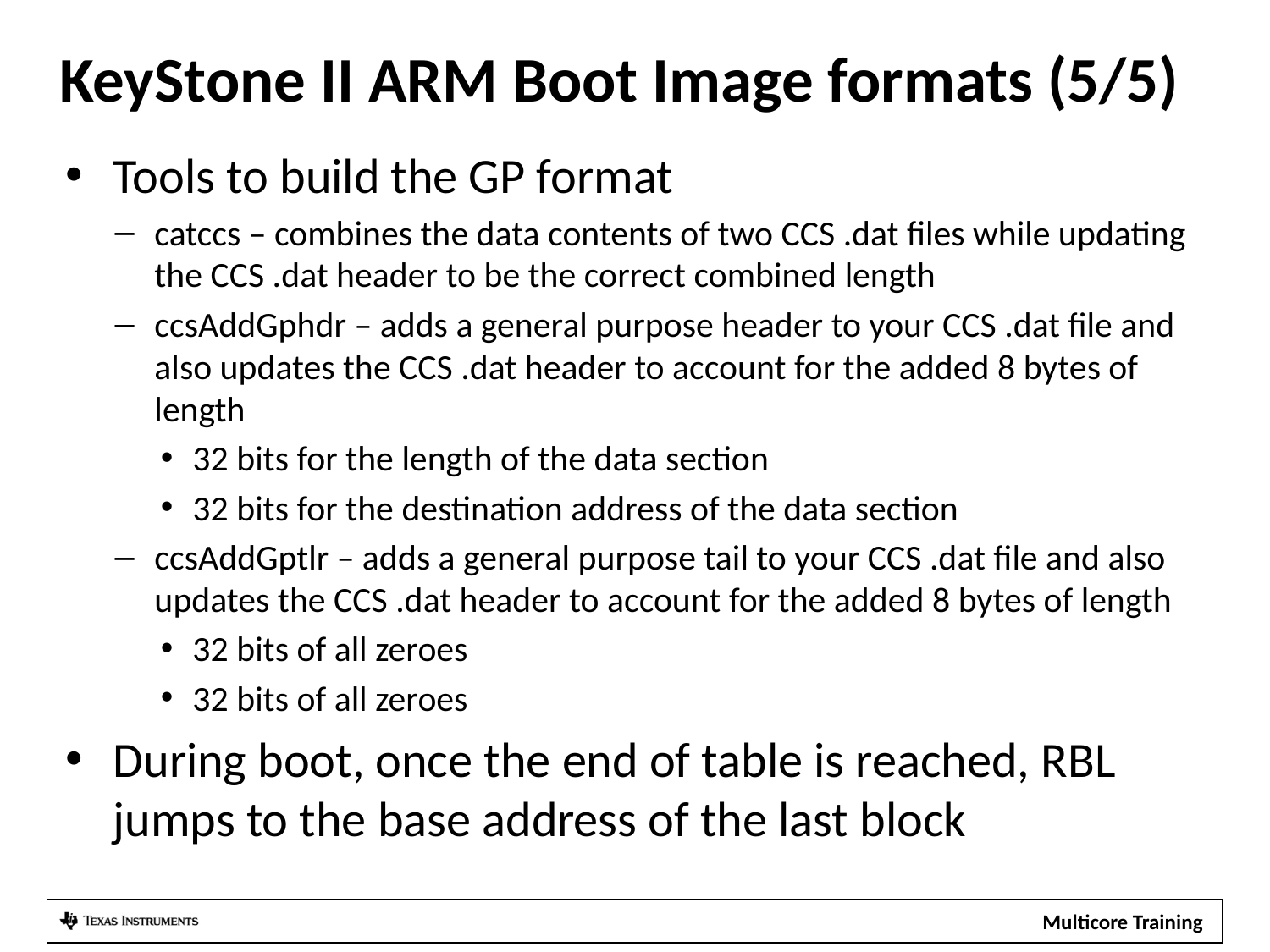

# KeyStone II ARM Boot Image formats (5/5)
Tools to build the GP format
catccs – combines the data contents of two CCS .dat files while updating the CCS .dat header to be the correct combined length
ccsAddGphdr – adds a general purpose header to your CCS .dat file and also updates the CCS .dat header to account for the added 8 bytes of length
32 bits for the length of the data section
32 bits for the destination address of the data section
ccsAddGptlr – adds a general purpose tail to your CCS .dat file and also updates the CCS .dat header to account for the added 8 bytes of length
32 bits of all zeroes
32 bits of all zeroes
During boot, once the end of table is reached, RBL jumps to the base address of the last block